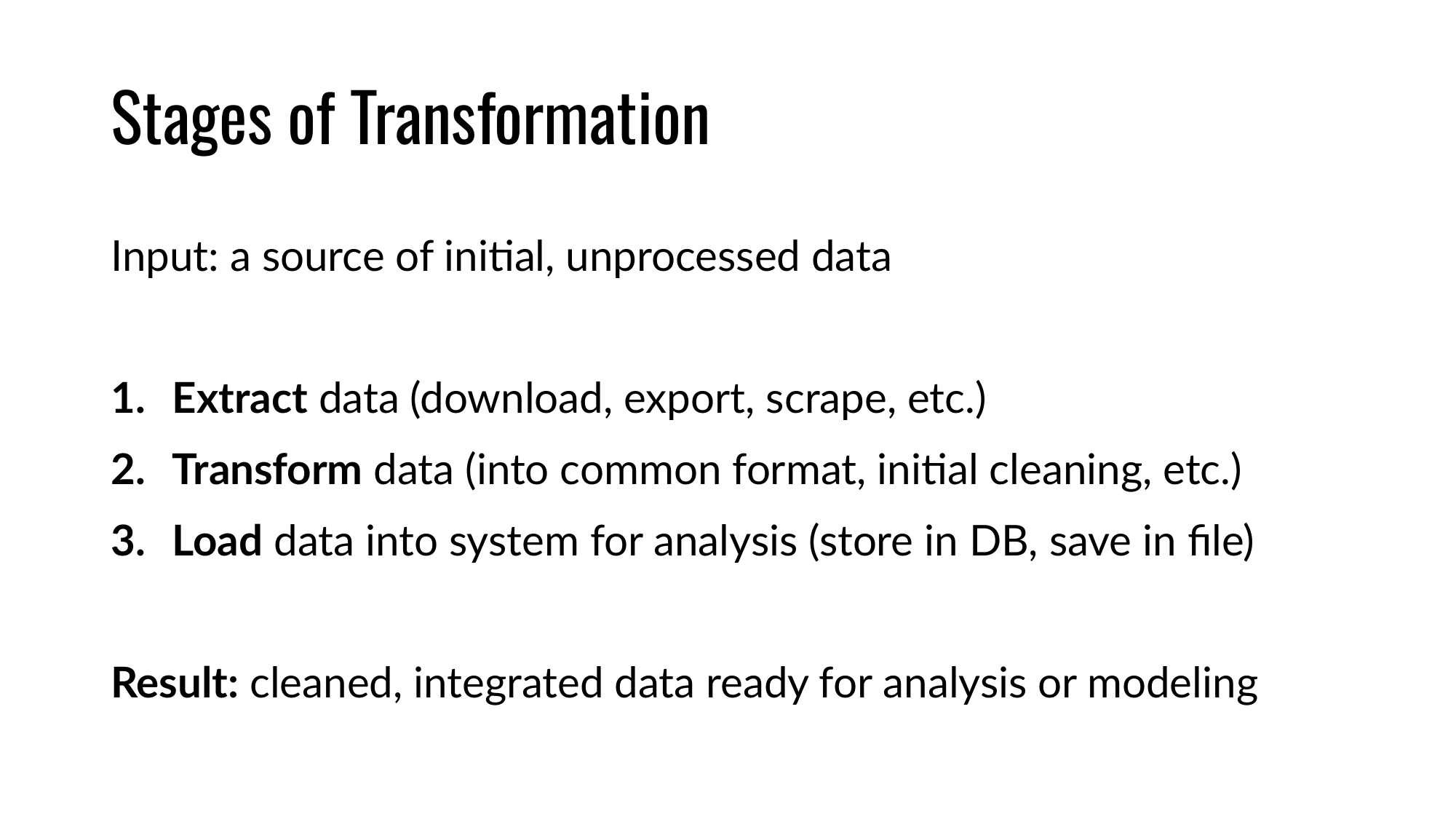

# Stages of Transformation
Input: a source of initial, unprocessed data

Extract data (download, export, scrape, etc.)
Transform data (into common format, initial cleaning, etc.)
Load data into system for analysis (store in DB, save in file)

Result: cleaned, integrated data ready for analysis or modeling